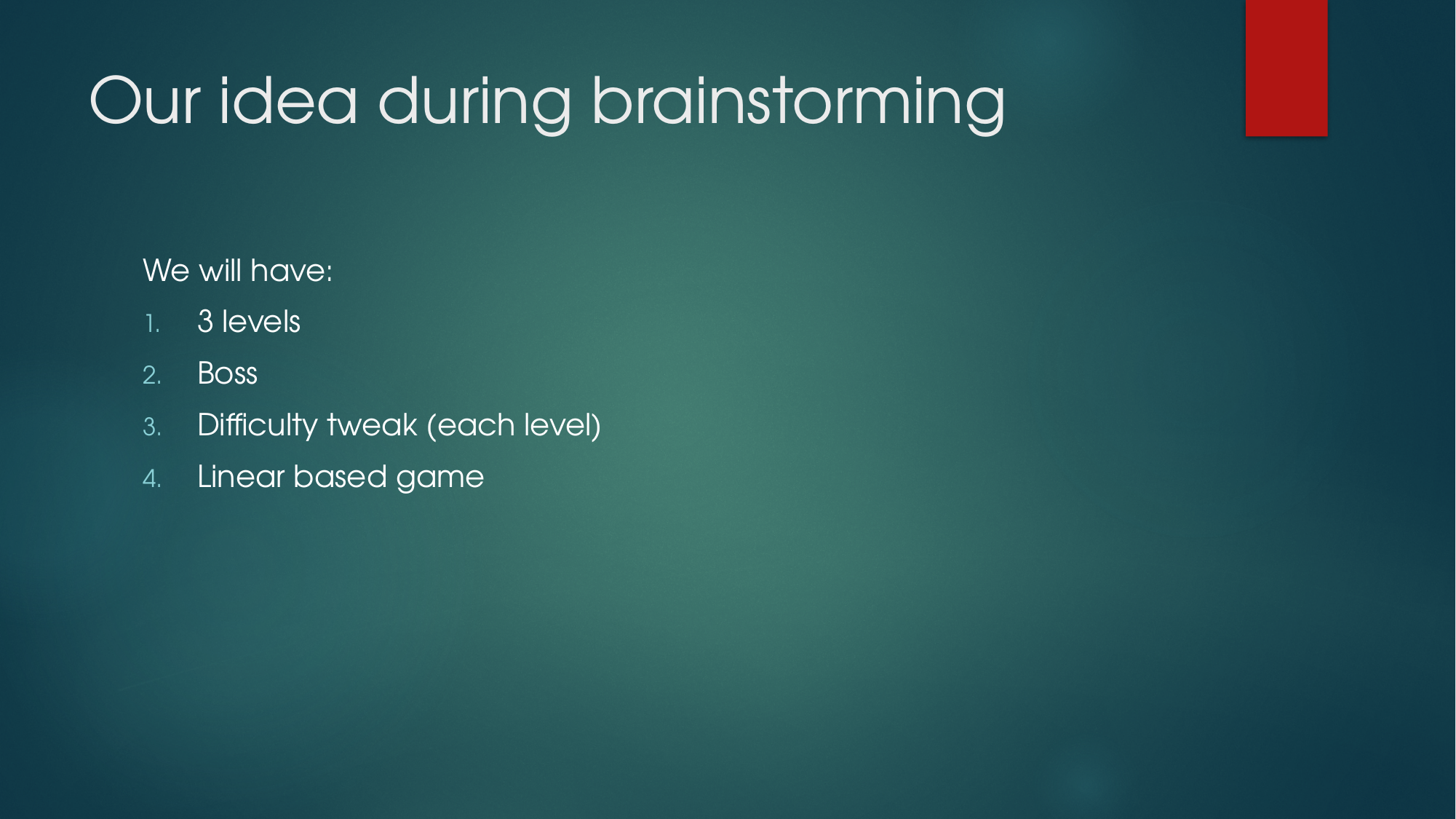

# Our idea during brainstorming
We will have:
3 levels
Boss
Difficulty tweak (each level)
Linear based game